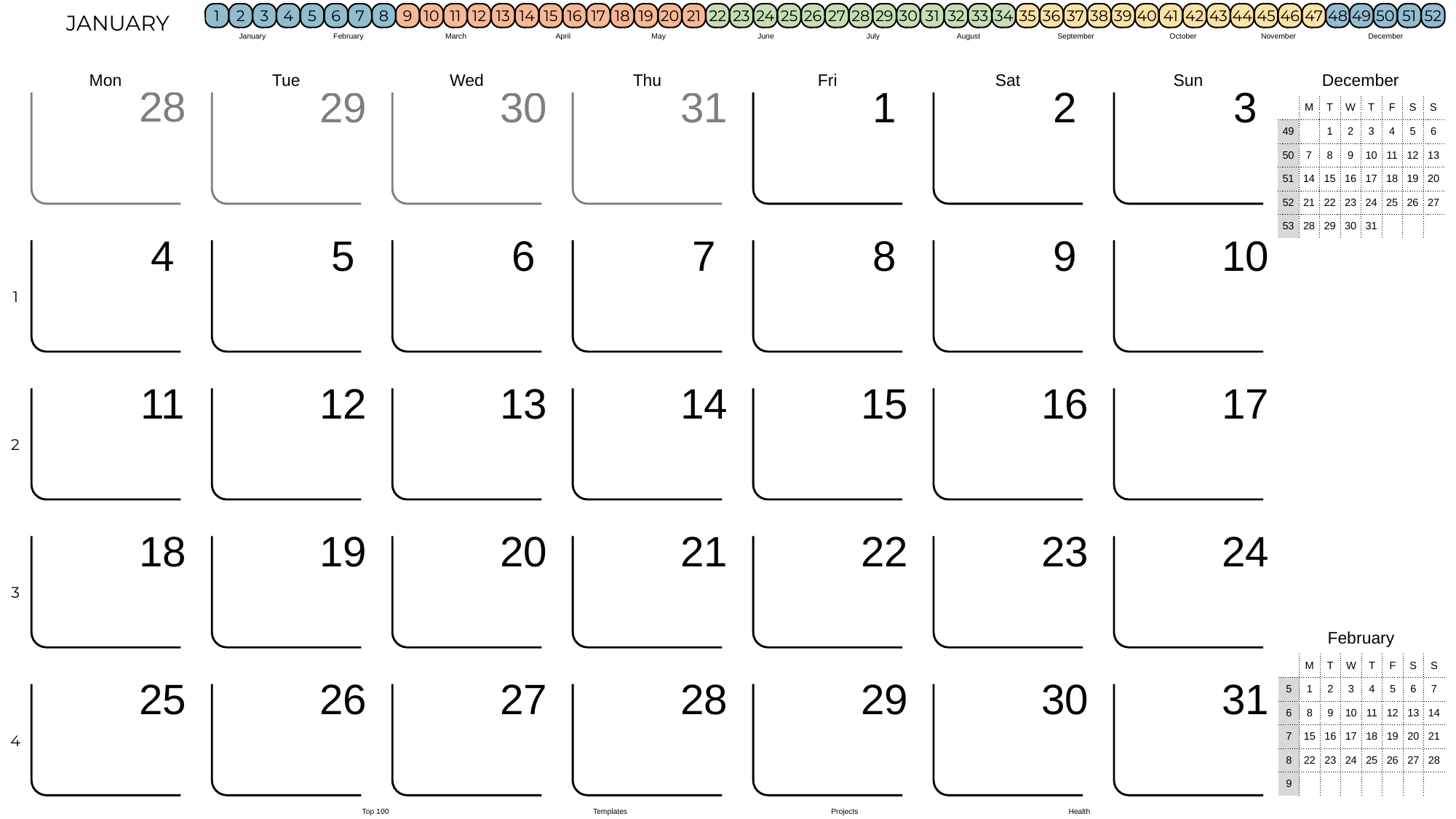

JANUARY
Mon
Tue
Wed
Thu
Fri
Sat
Sun
December

28

29
30
31
1
2
3
|  | M | T | W | T | F | S | S |
| --- | --- | --- | --- | --- | --- | --- | --- |
| 49 |  | 1 | 2 | 3 | 4 | 5 | 6 |
| 50 | 7 | 8 | 9 | 10 | 11 | 12 | 13 |
| 51 | 14 | 15 | 16 | 17 | 18 | 19 | 20 |
| 52 | 21 | 22 | 23 | 24 | 25 | 26 | 27 |
| 53 | 28 | 29 | 30 | 31 |  |  |  |

4
5
6
7
8
9
10
1

11
12
13
14
15
16
17
2

18
19
20
21
22
23
24
3
February
|  | M | T | W | T | F | S | S |
| --- | --- | --- | --- | --- | --- | --- | --- |
| 5 | 1 | 2 | 3 | 4 | 5 | 6 | 7 |
| 6 | 8 | 9 | 10 | 11 | 12 | 13 | 14 |
| 7 | 15 | 16 | 17 | 18 | 19 | 20 | 21 |
| 8 | 22 | 23 | 24 | 25 | 26 | 27 | 28 |
| 9 |  |  |  |  |  |  |  |

25
26
27
28
29
30
31
4